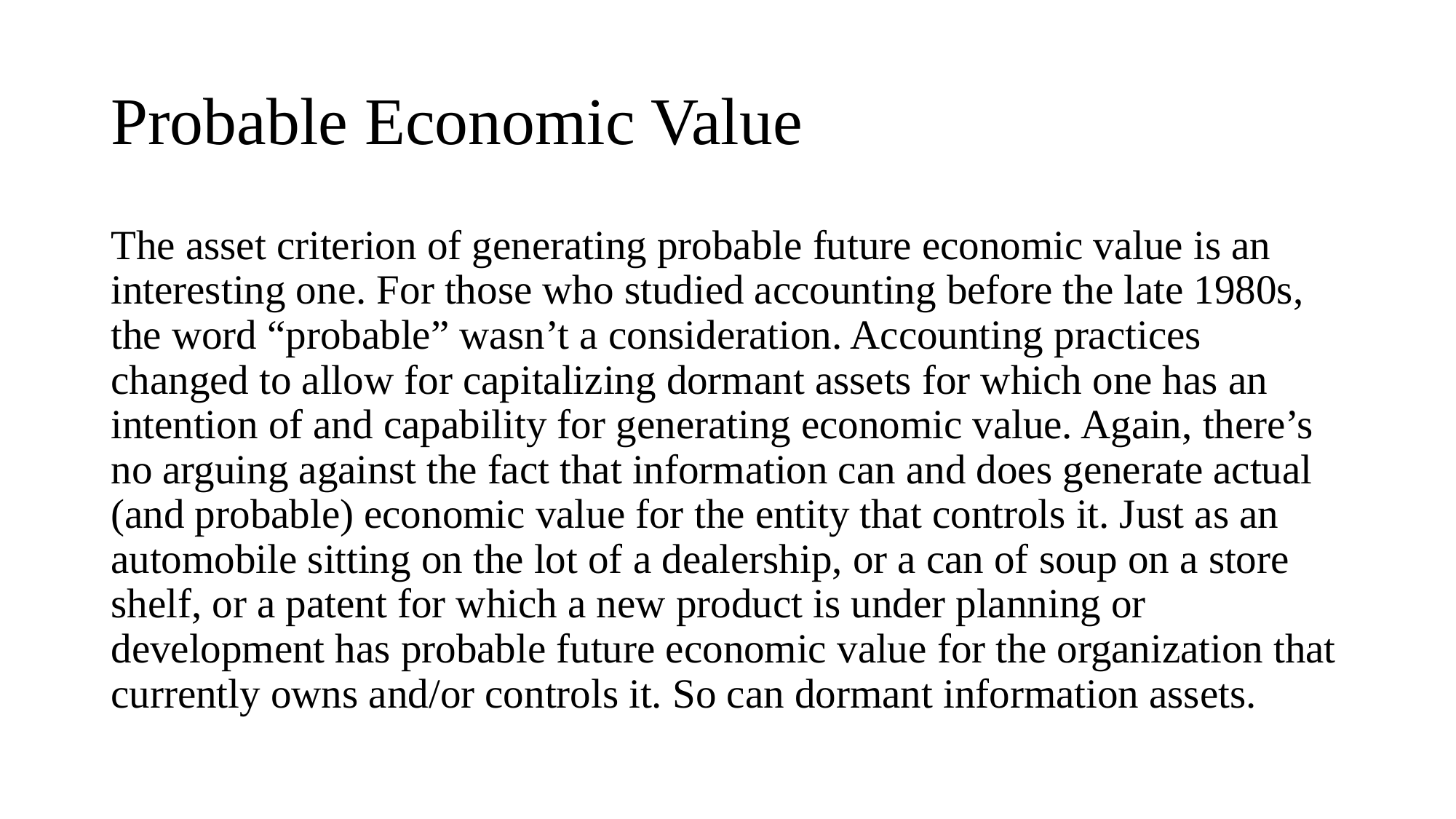

# Probable Economic Value
The asset criterion of generating probable future economic value is an interesting one. For those who studied accounting before the late 1980s, the word “probable” wasn’t a consideration. Accounting practices changed to allow for capitalizing dormant assets for which one has an intention of and capability for generating economic value. Again, there’s no arguing against the fact that information can and does generate actual (and probable) economic value for the entity that controls it. Just as an automobile sitting on the lot of a dealership, or a can of soup on a store shelf, or a patent for which a new product is under planning or development has probable future economic value for the organization that currently owns and/or controls it. So can dormant information assets.